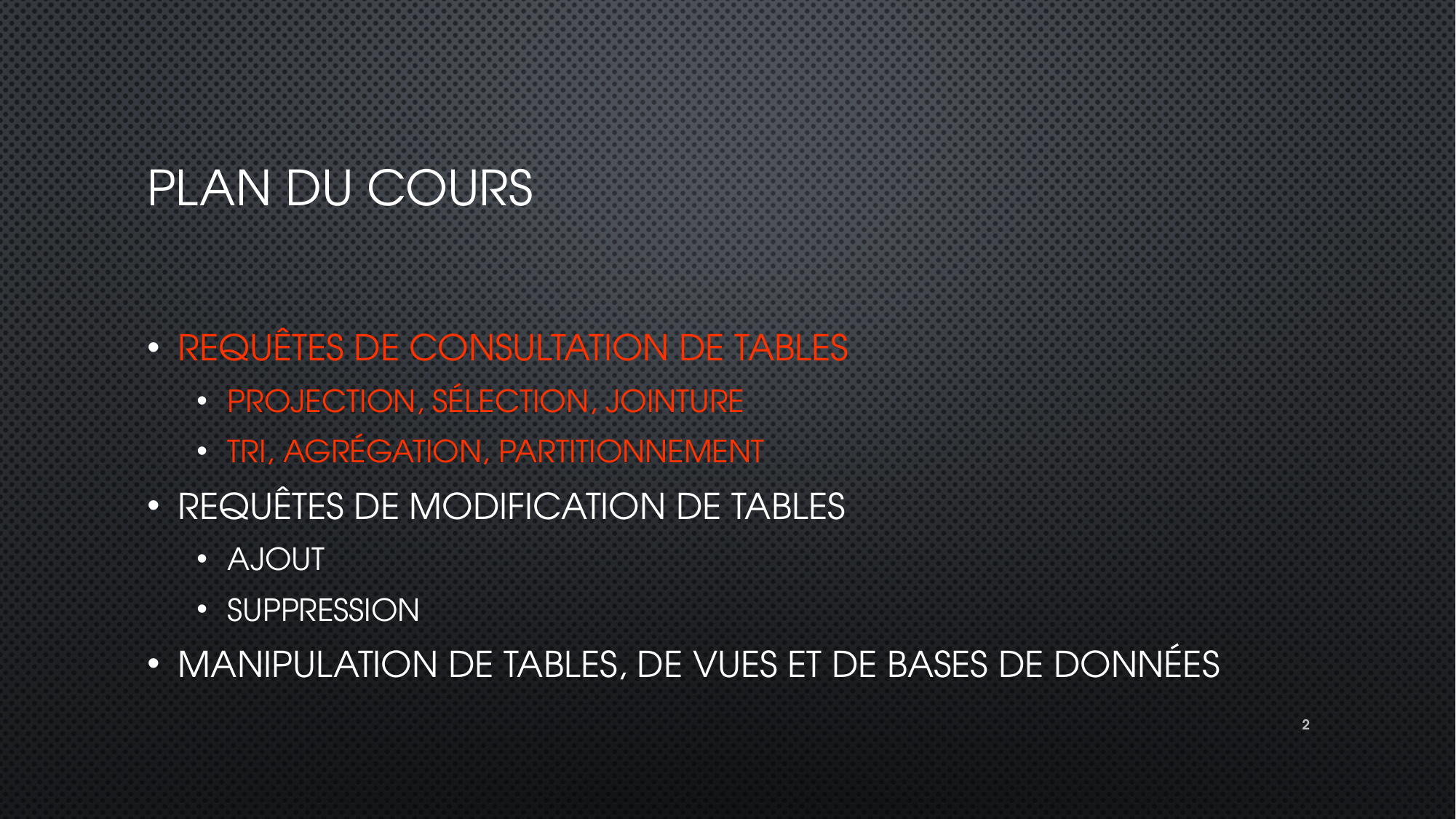

# Plan du cours
Requêtes de consultation de tables
Projection, Sélection, Jointure
Tri, Agrégation, Partitionnement
Requêtes de Modification de tables
Ajout
Suppression
Manipulation de tables, de vues et de bases de données
2